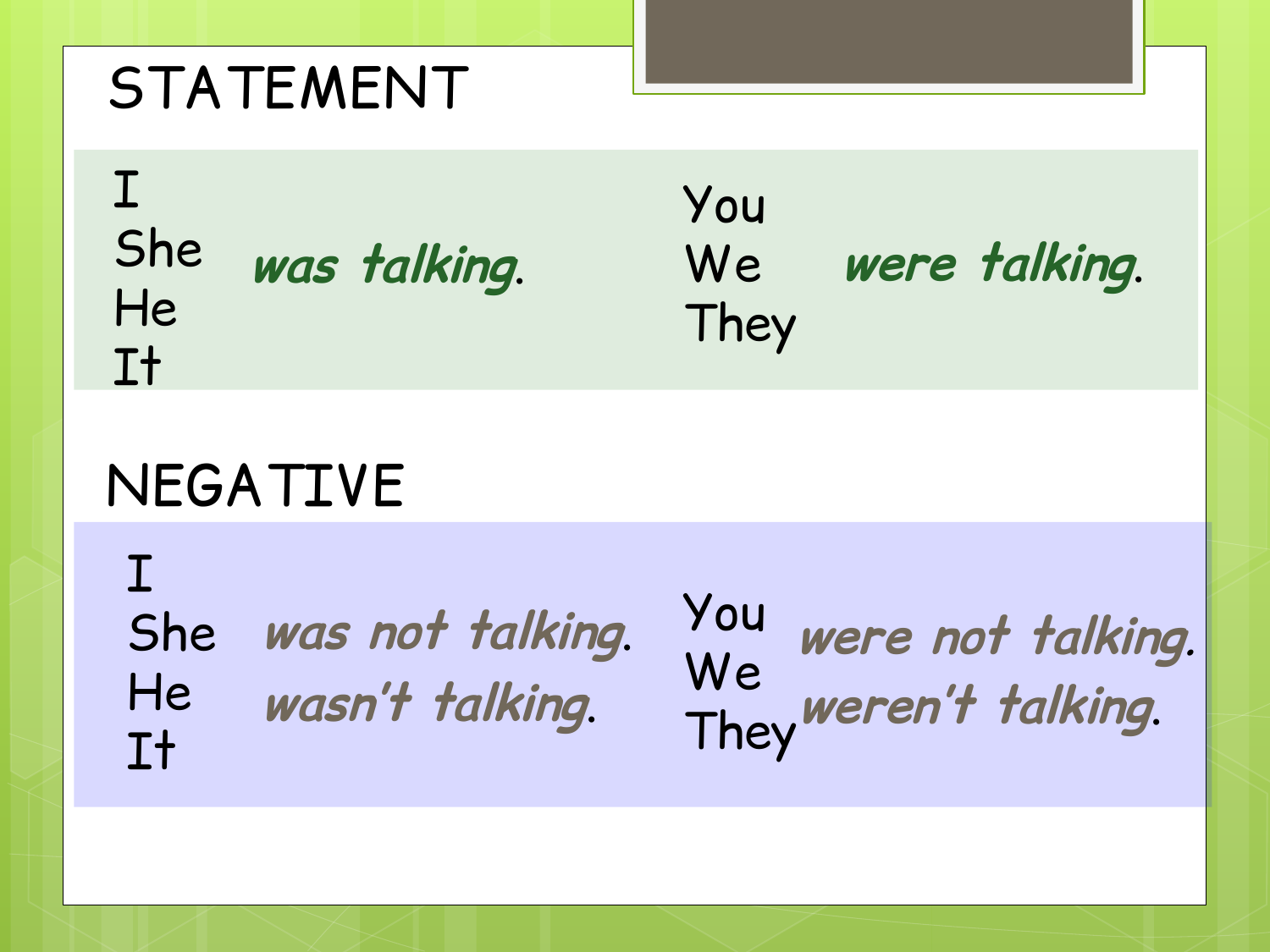

STATEMENT

I
She
He
It
You
We
They
were talking.
was talking.

NEGATIVE

I
She
He
It
You
We
They
was not talking.
were not talking.
wasn’t talking.
weren’t talking.